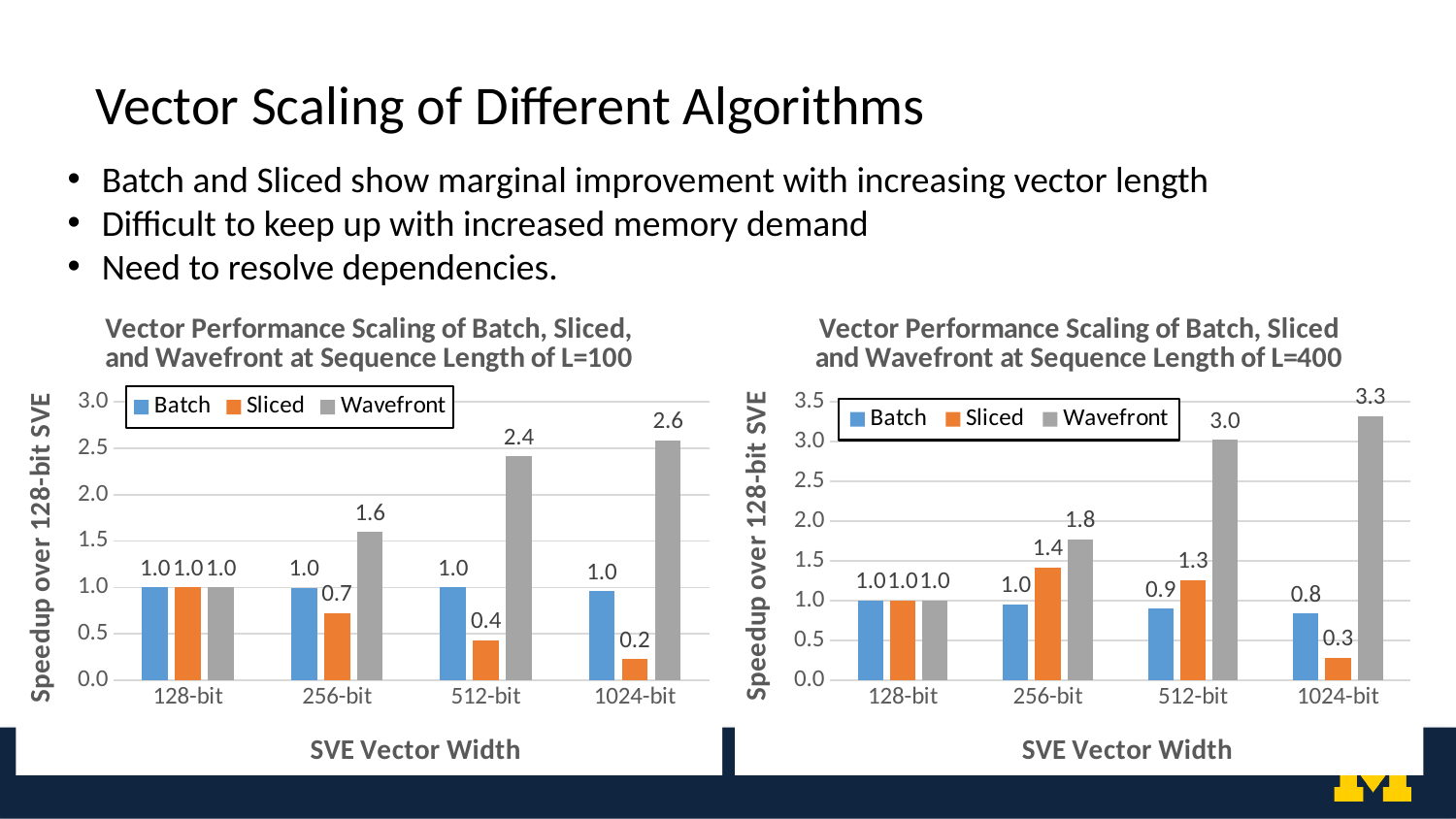

Vector Scaling of Different Algorithms
Batch and Sliced show marginal improvement with increasing vector length
Difficult to keep up with increased memory demand
Need to resolve dependencies.

### Chart: Vector Performance Scaling of Batch, Sliced, and Wavefront at Sequence Length of L=100

| Category | Batch | Sliced | Wavefront |
|---|---|---|---|
| 128-bit | 1.0 | 1.0 | 1.0 |
| 256-bit | 0.992954933718605 | 0.7216930967403358 | 1.5967701479095715 |
| 512-bit | 1.0013419365692322 | 0.4295192521341016 | 2.412990834805296 |
| 1024-bit | 0.9574782164958285 | 0.22782159979991448 | 2.585608330355638 |

### Chart: Vector Performance Scaling of Batch, Sliced and Wavefront at Sequence Length of L=400

| Category | Batch | Sliced | Wavefront |
|---|---|---|---|
| 128-bit | 1.0 | 1.0 | 1.0 |
| 256-bit | 0.9556364840756238 | 1.412719763800189 | 1.7695952572353593 |
| 512-bit | 0.8984947903283925 | 1.2608900043549303 | 3.0219380568658787 |
| 1024-bit | 0.8406444228989843 | 0.2806478996608177 | 3.319256729482737 |